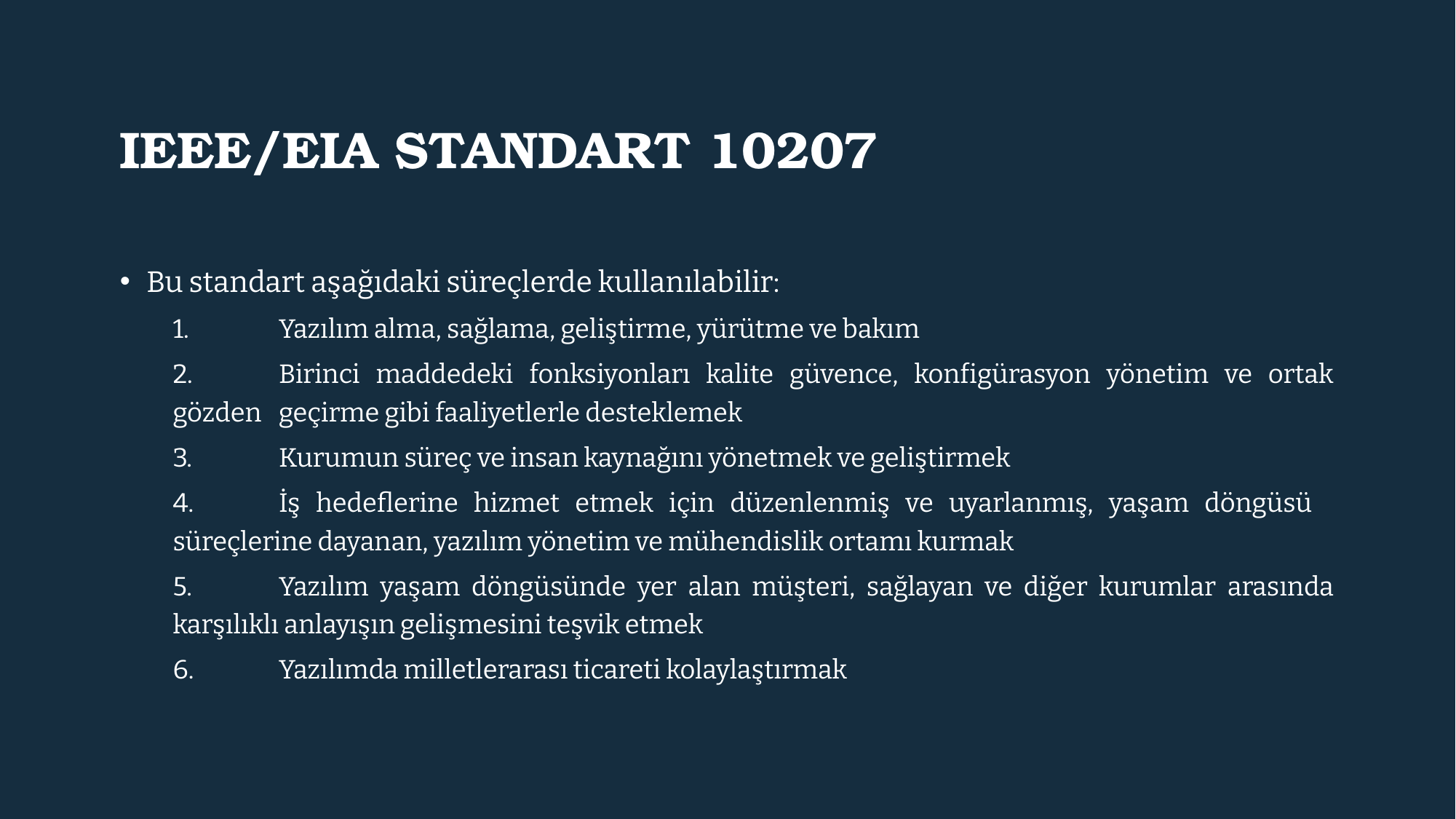

# IEEE/EIA Standart 10207
Bu standart aşağıdaki süreçlerde kullanılabilir:
1.	Yazılım alma, sağlama, geliştirme, yürütme ve bakım
2.	Birinci maddedeki fonksiyonları kalite güvence, konfigürasyon yönetim ve ortak gözden 	geçirme gibi faaliyetlerle desteklemek
3.	Kurumun süreç ve insan kaynağını yönetmek ve geliştirmek
4.	İş hedeflerine hizmet etmek için düzenlenmiş ve uyarlanmış, yaşam döngüsü 	süreçlerine dayanan, yazılım yönetim ve mühendislik ortamı kurmak
5.	Yazılım yaşam döngüsünde yer alan müşteri, sağlayan ve diğer kurumlar arasında 	karşılıklı anlayışın gelişmesini teşvik etmek
6.	Yazılımda milletlerarası ticareti kolaylaştırmak